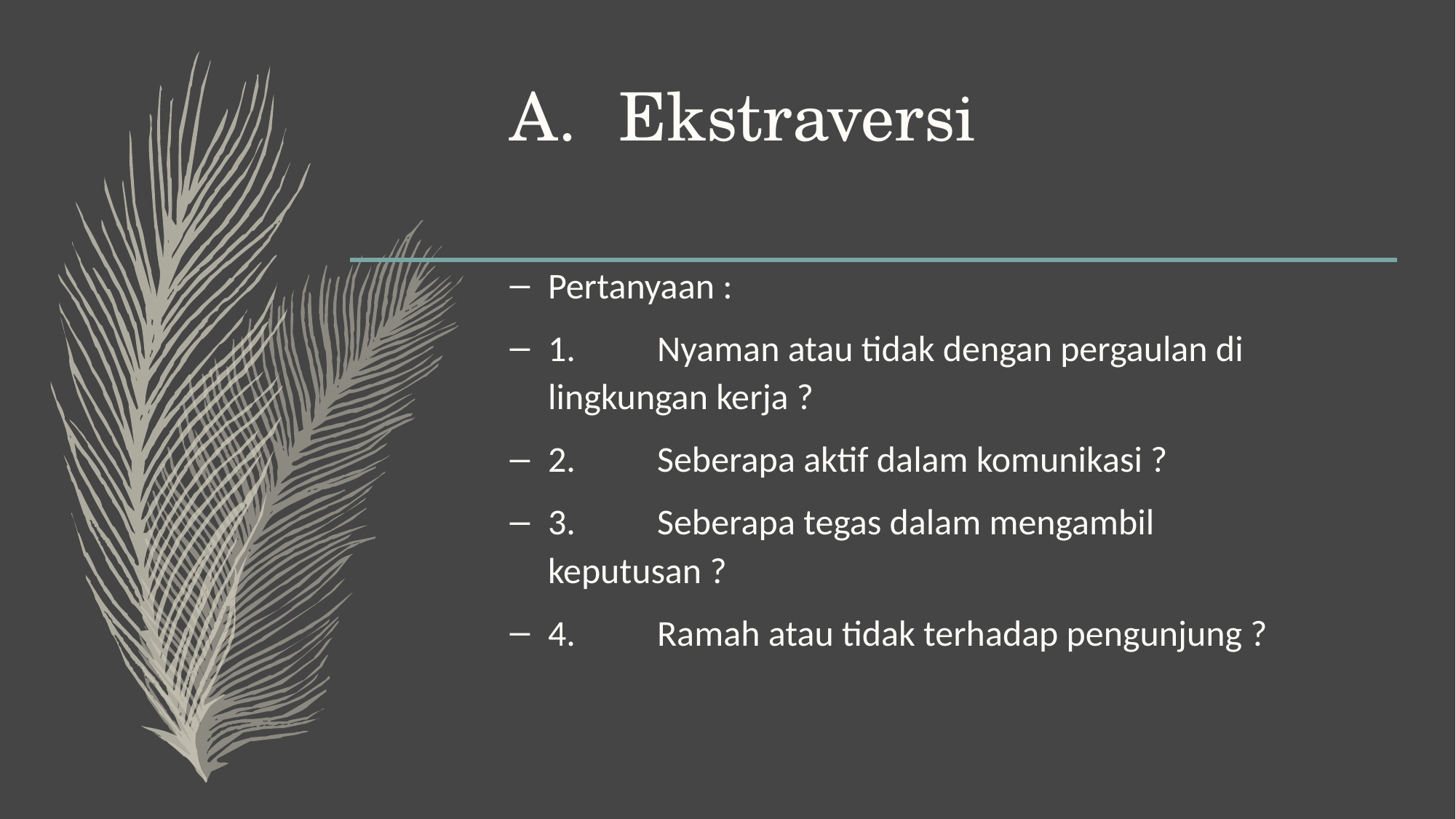

# A.	Ekstraversi
Pertanyaan :
1.	Nyaman atau tidak dengan pergaulan di lingkungan kerja ?
2.	Seberapa aktif dalam komunikasi ?
3.	Seberapa tegas dalam mengambil keputusan ?
4.	Ramah atau tidak terhadap pengunjung ?